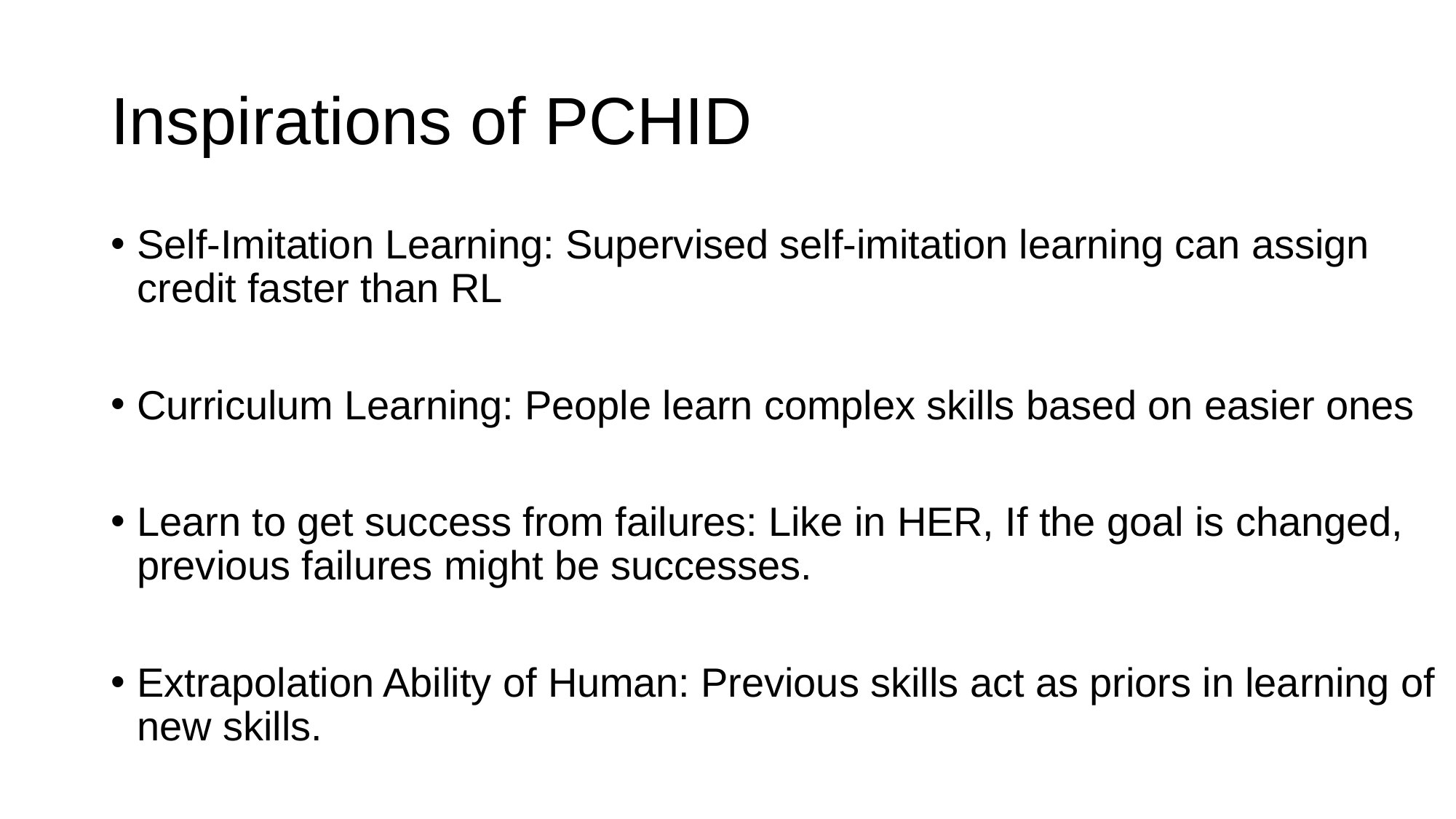

# Inspirations of PCHID
Self-Imitation Learning: Supervised self-imitation learning can assign credit faster than RL

Curriculum Learning: People learn complex skills based on easier ones

Learn to get success from failures: Like in HER, If the goal is changed, previous failures might be successes.

Extrapolation Ability of Human: Previous skills act as priors in learning of new skills.